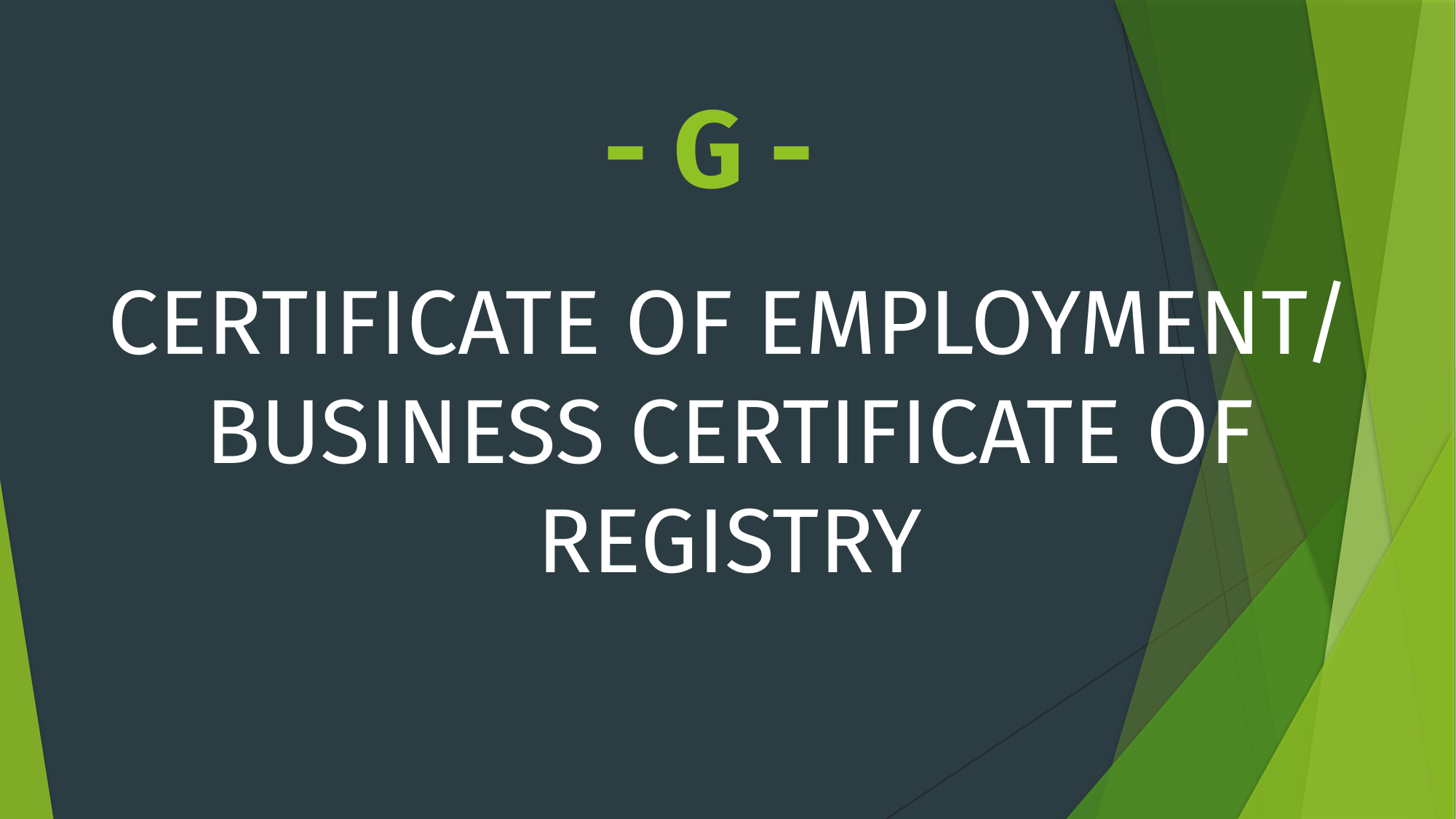

# - G -
CERTIFICATE OF EMPLOYMENT/ BUSINESS CERTIFICATE OF REGISTRY